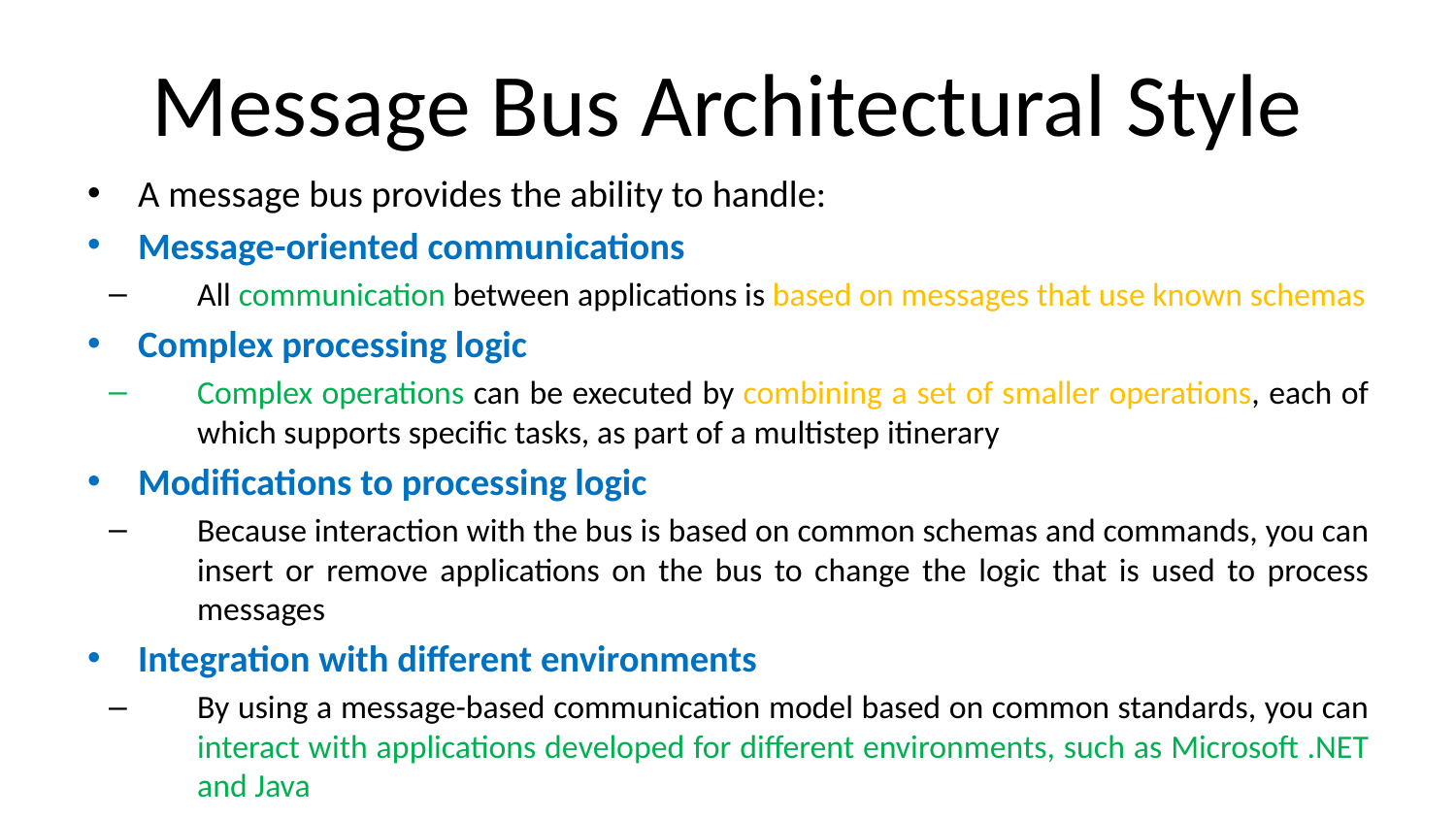

# Message Bus Architectural Style
A message bus provides the ability to handle:
Message-oriented communications
All communication between applications is based on messages that use known schemas
Complex processing logic
Complex operations can be executed by combining a set of smaller operations, each of which supports specific tasks, as part of a multistep itinerary
Modifications to processing logic
Because interaction with the bus is based on common schemas and commands, you can insert or remove applications on the bus to change the logic that is used to process messages
Integration with different environments
By using a message-based communication model based on common standards, you can interact with applications developed for different environments, such as Microsoft .NET and Java